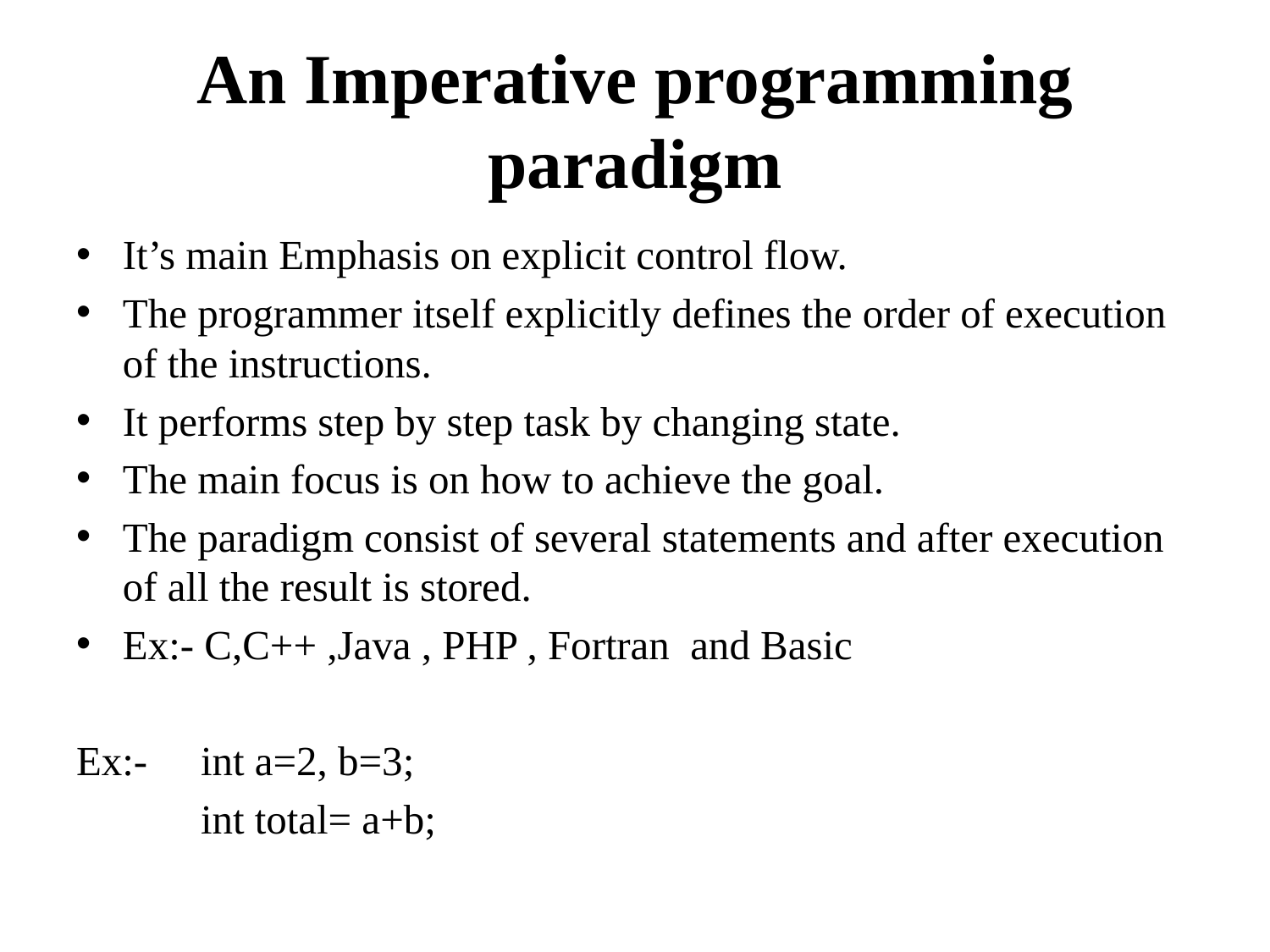

# An Imperative programming paradigm
It’s main Emphasis on explicit control flow.
The programmer itself explicitly defines the order of execution of the instructions.
It performs step by step task by changing state.
The main focus is on how to achieve the goal.
The paradigm consist of several statements and after execution of all the result is stored.
Ex:- C,C++ ,Java , PHP , Fortran  and Basic

Ex:-	int a=2, b=3;
	int total= a+b;